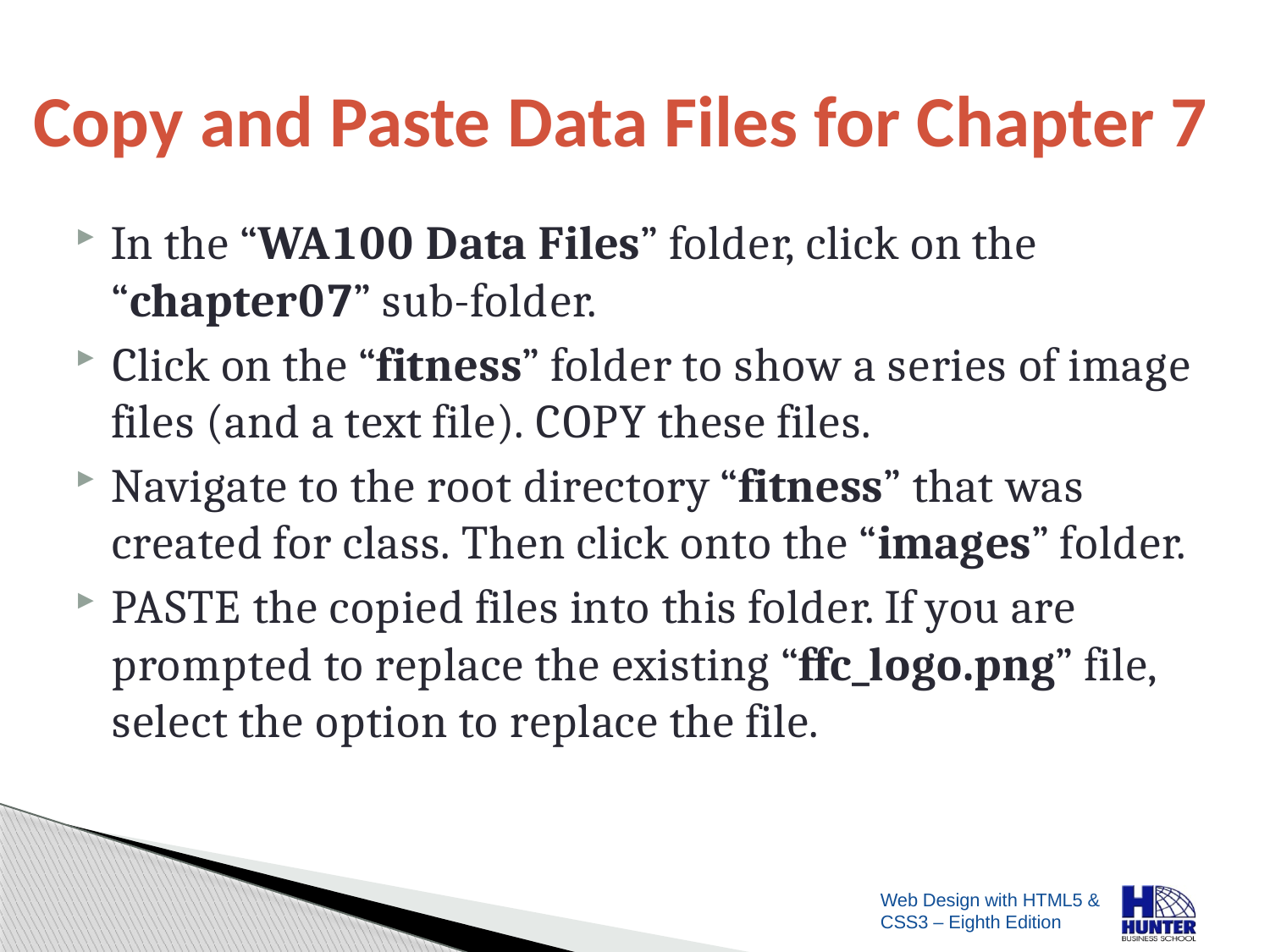

# Copy and Paste Data Files for Chapter 7
In the “WA100 Data Files” folder, click on the “chapter07” sub-folder.
Click on the “fitness” folder to show a series of image files (and a text file). COPY these files.
Navigate to the root directory “fitness” that was created for class. Then click onto the “images” folder.
PASTE the copied files into this folder. If you are prompted to replace the existing “ffc_logo.png” file, select the option to replace the file.